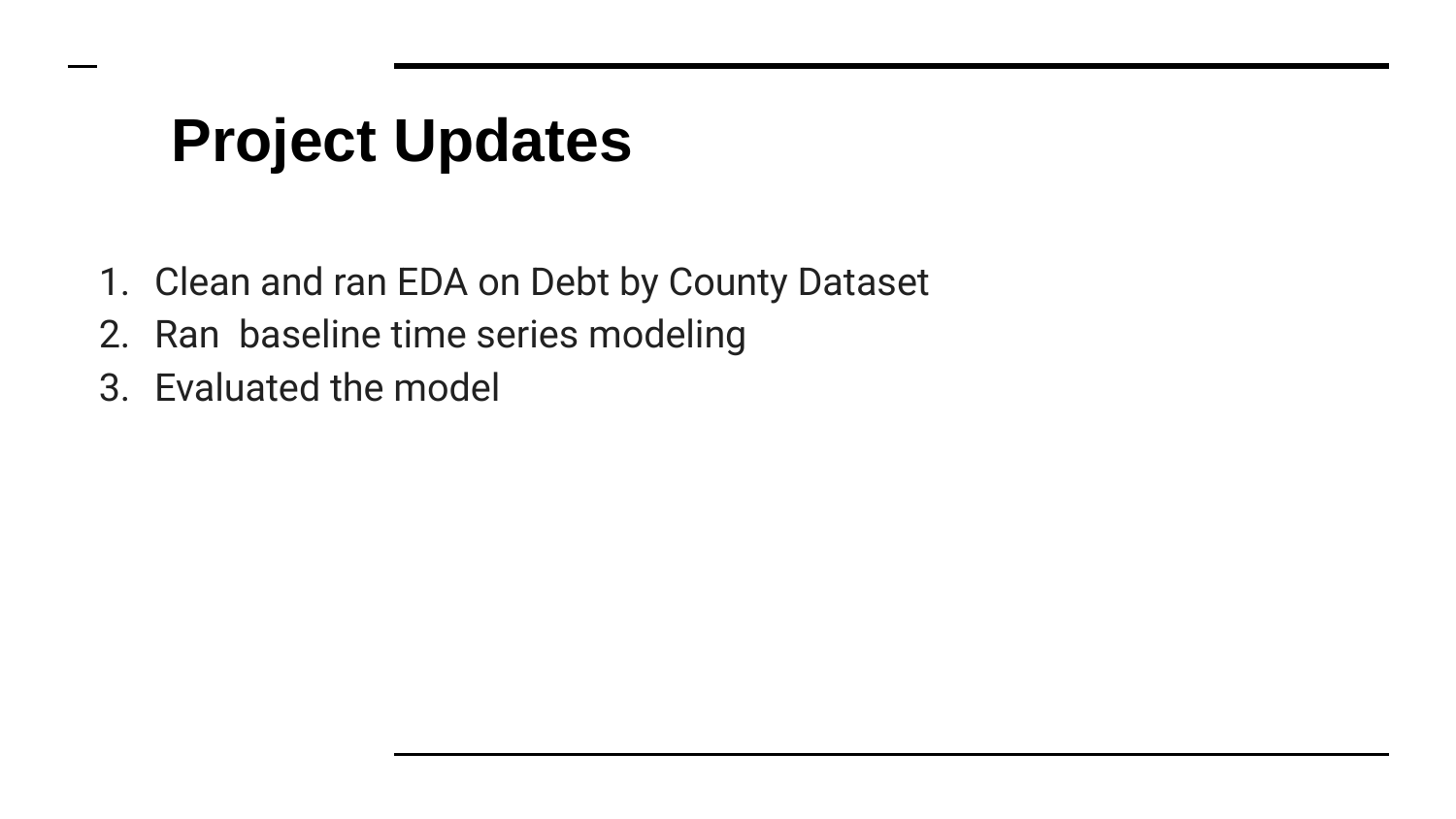

# Project Updates
Clean and ran EDA on Debt by County Dataset
Ran  baseline time series modeling
Evaluated the model